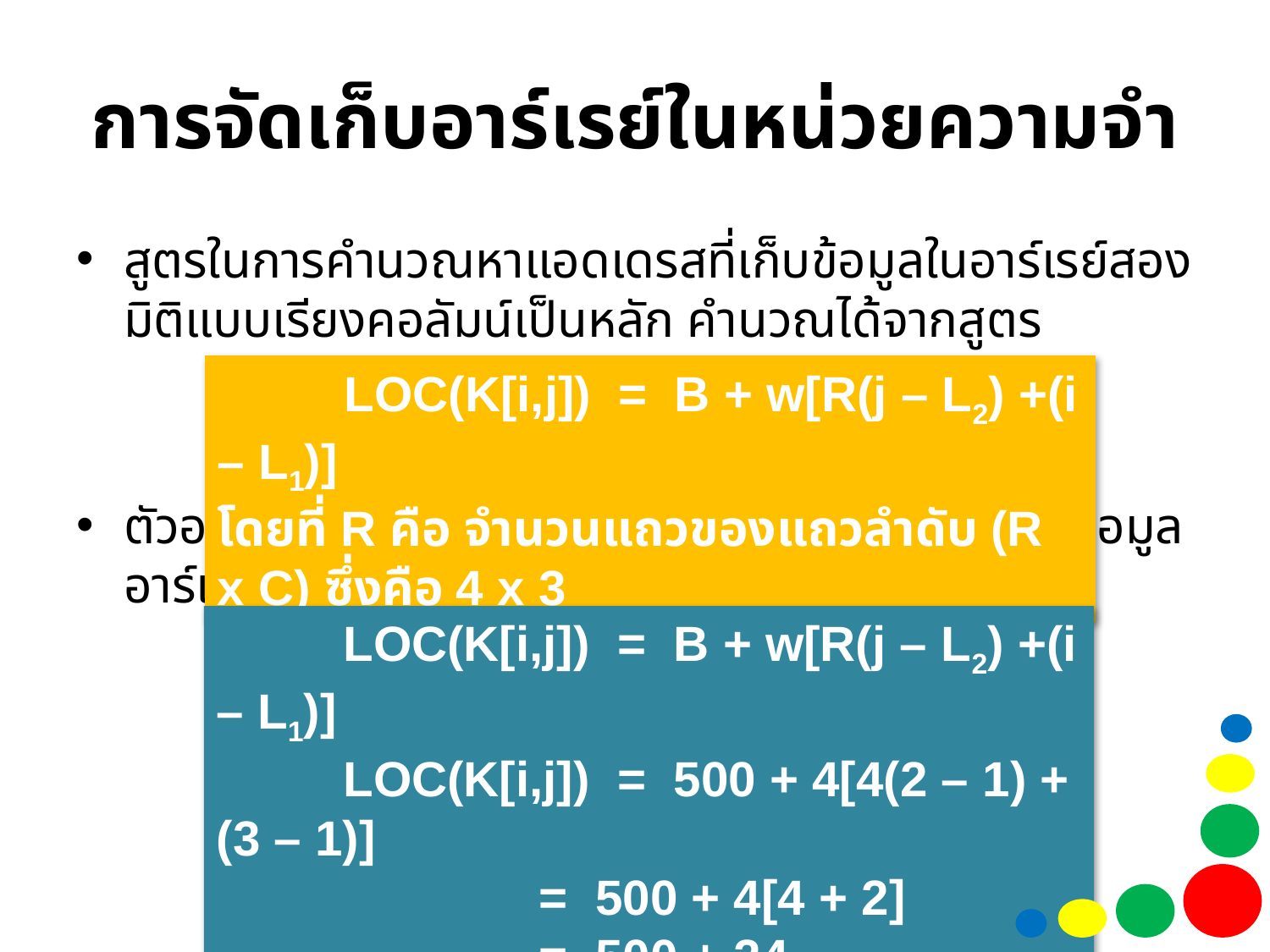

# การจัดเก็บอาร์เรย์ในหน่วยความจำ
สูตรในการคำนวณหาแอดเดรสที่เก็บข้อมูลในอาร์เรย์สองมิติแบบเรียงคอลัมน์เป็นหลัก คำนวณได้จากสูตร

ตัวอย่างเช่น ต้องการหาตำแหน่งแอดเดรสที่ใช้เก็บข้อมูลอาร์เรย์ M แถวที่ 3 คอลัมน์ 2
	LOC(K[i,j])  =  B + w[R(j – L2) +(i – L1)]
โดยที่ R คือ จำนวนแถวของแถวลำดับ (R x C) ซึ่งคือ 4 x 3
	LOC(K[i,j])  =  B + w[R(j – L2) +(i – L1)]
	LOC(K[i,j])  =  500 + 4[4(2 – 1) + (3 – 1)]
		     =  500 + 4[4 + 2]
		     =  500 + 24
		     =  524